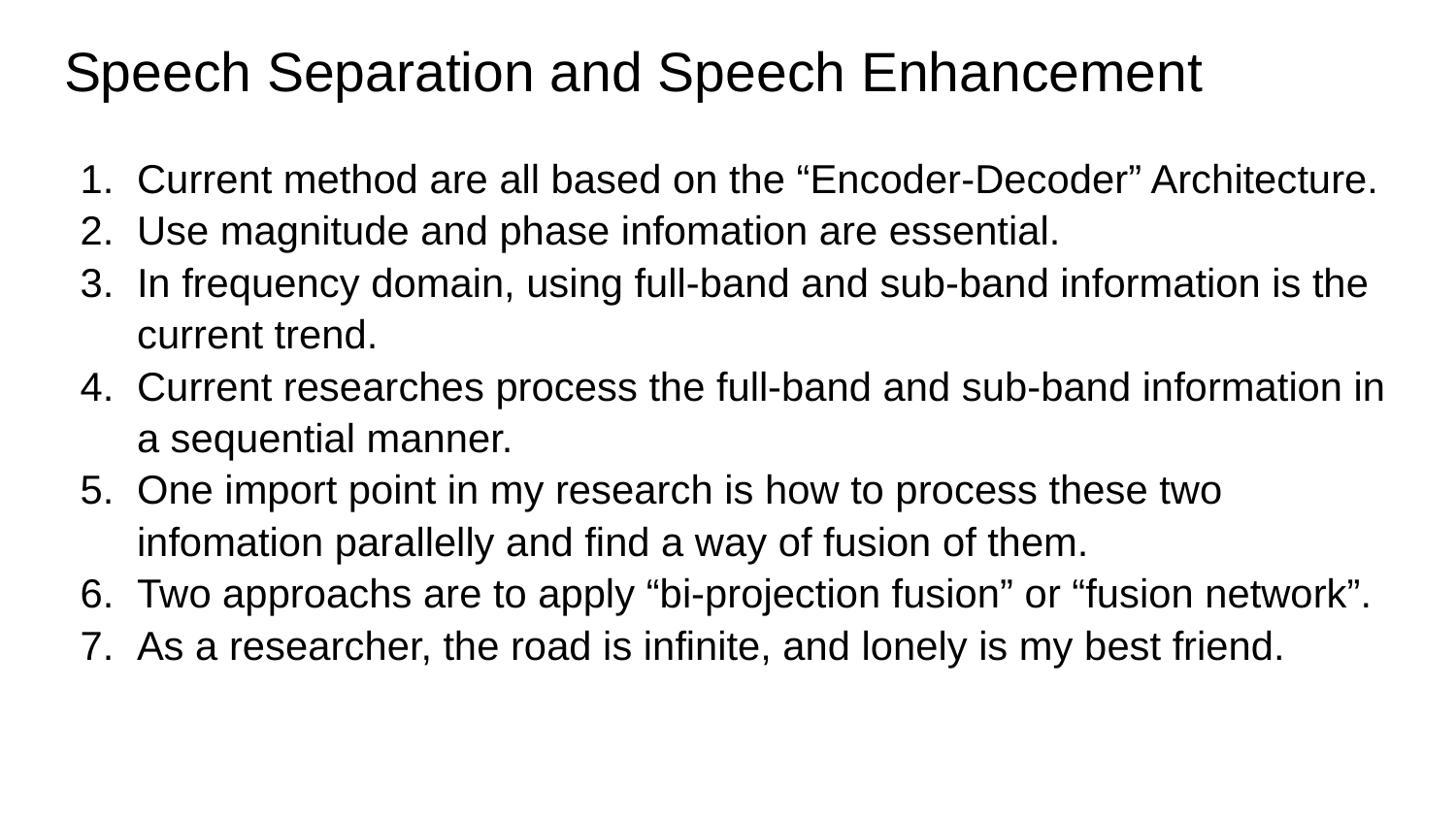

# Speech Separation and Speech Enhancement
Current method are all based on the “Encoder-Decoder” Architecture.
Use magnitude and phase infomation are essential.
In frequency domain, using full-band and sub-band information is the current trend.
Current researches process the full-band and sub-band information in a sequential manner.
One import point in my research is how to process these two infomation parallelly and find a way of fusion of them.
Two approachs are to apply “bi-projection fusion” or “fusion network”.
As a researcher, the road is infinite, and lonely is my best friend.